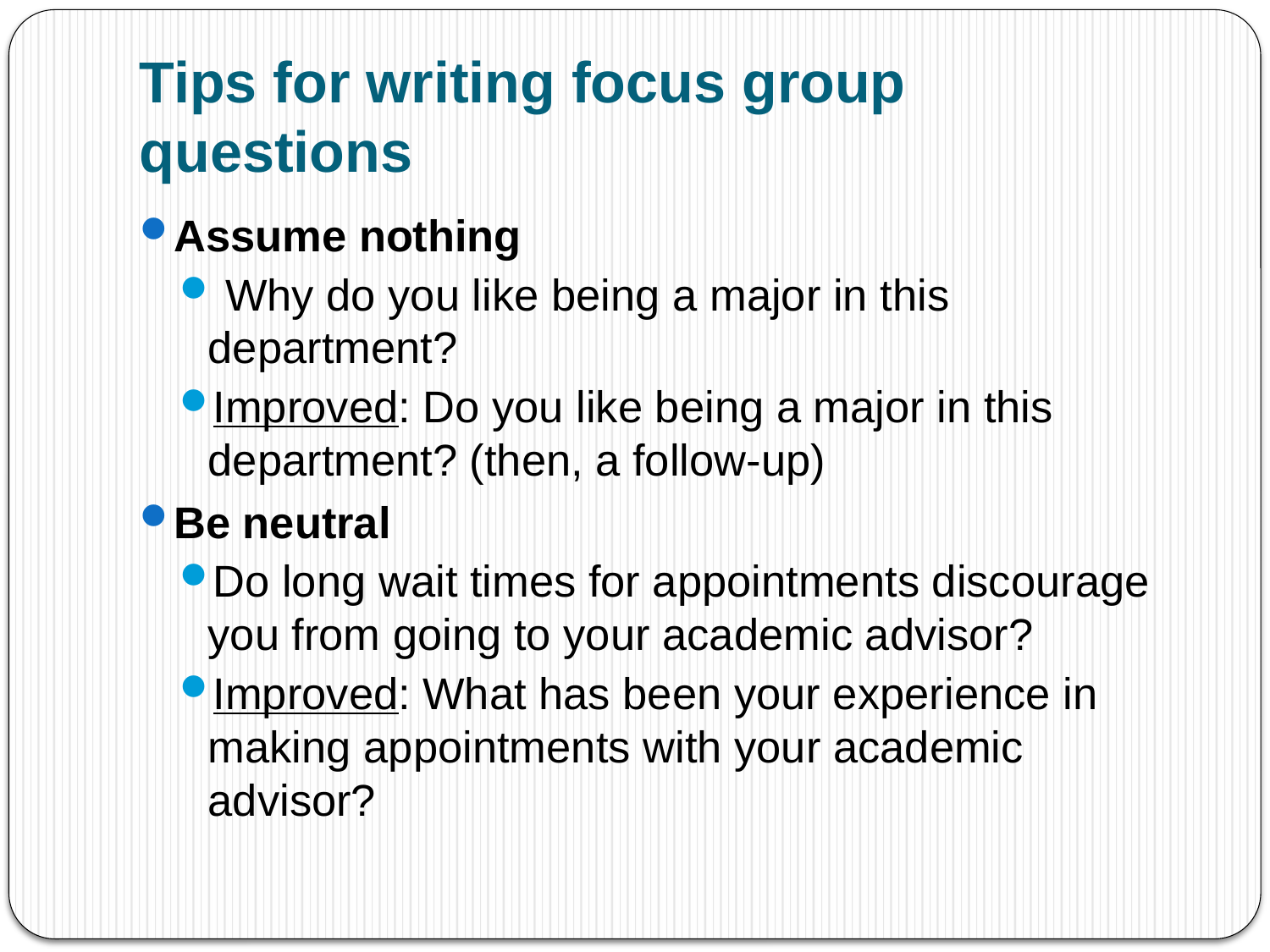

# Tips for writing focus group questions
Assume nothing
 Why do you like being a major in this department?
Improved: Do you like being a major in this department? (then, a follow-up)
Be neutral
Do long wait times for appointments discourage you from going to your academic advisor?
Improved: What has been your experience in making appointments with your academic advisor?